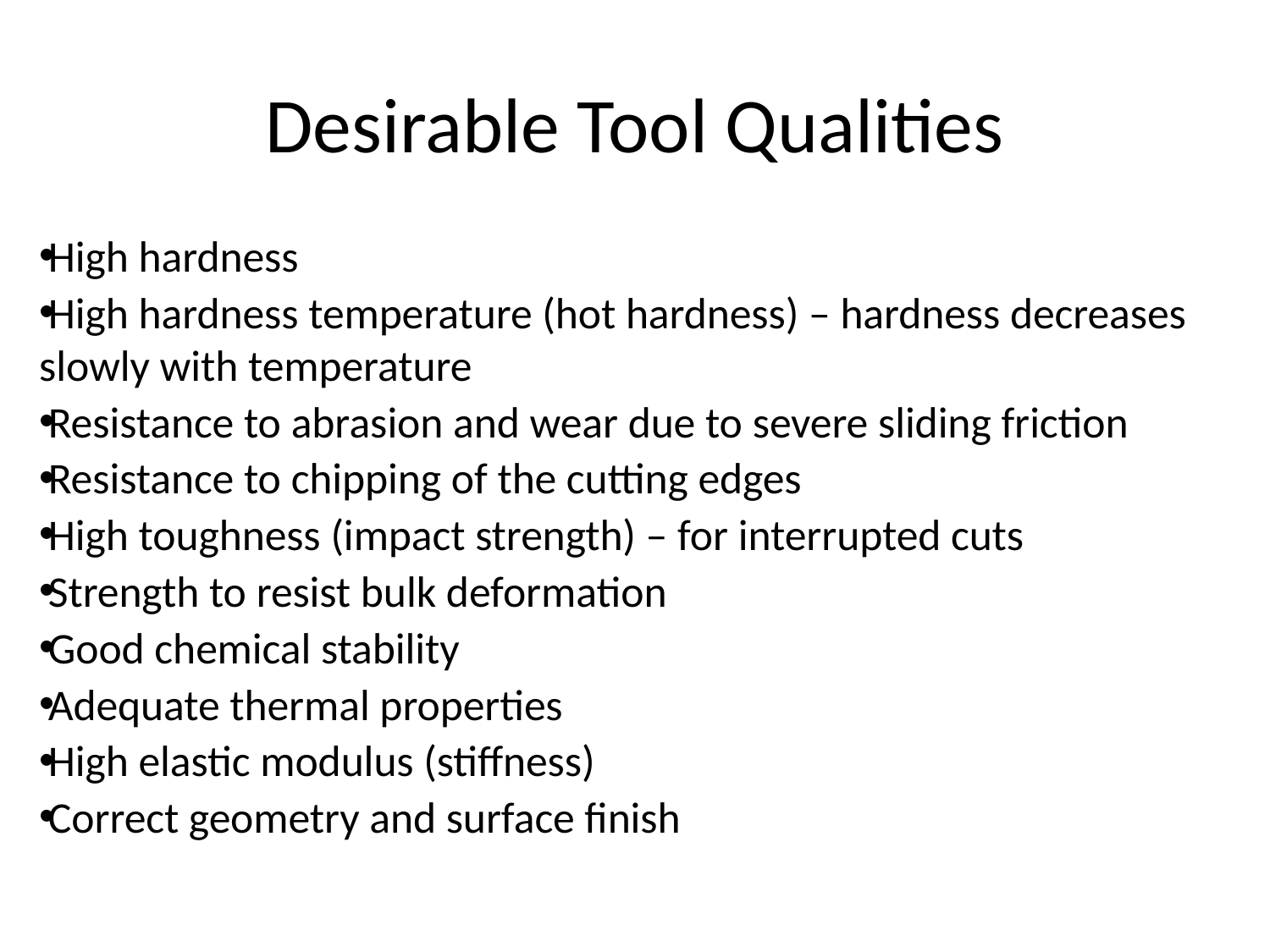

# Desirable Tool Qualities
High hardness
High hardness temperature (hot hardness) – hardness decreases slowly with temperature
Resistance to abrasion and wear due to severe sliding friction
Resistance to chipping of the cutting edges
High toughness (impact strength) – for interrupted cuts
Strength to resist bulk deformation
Good chemical stability
Adequate thermal properties
High elastic modulus (stiffness)
Correct geometry and surface finish